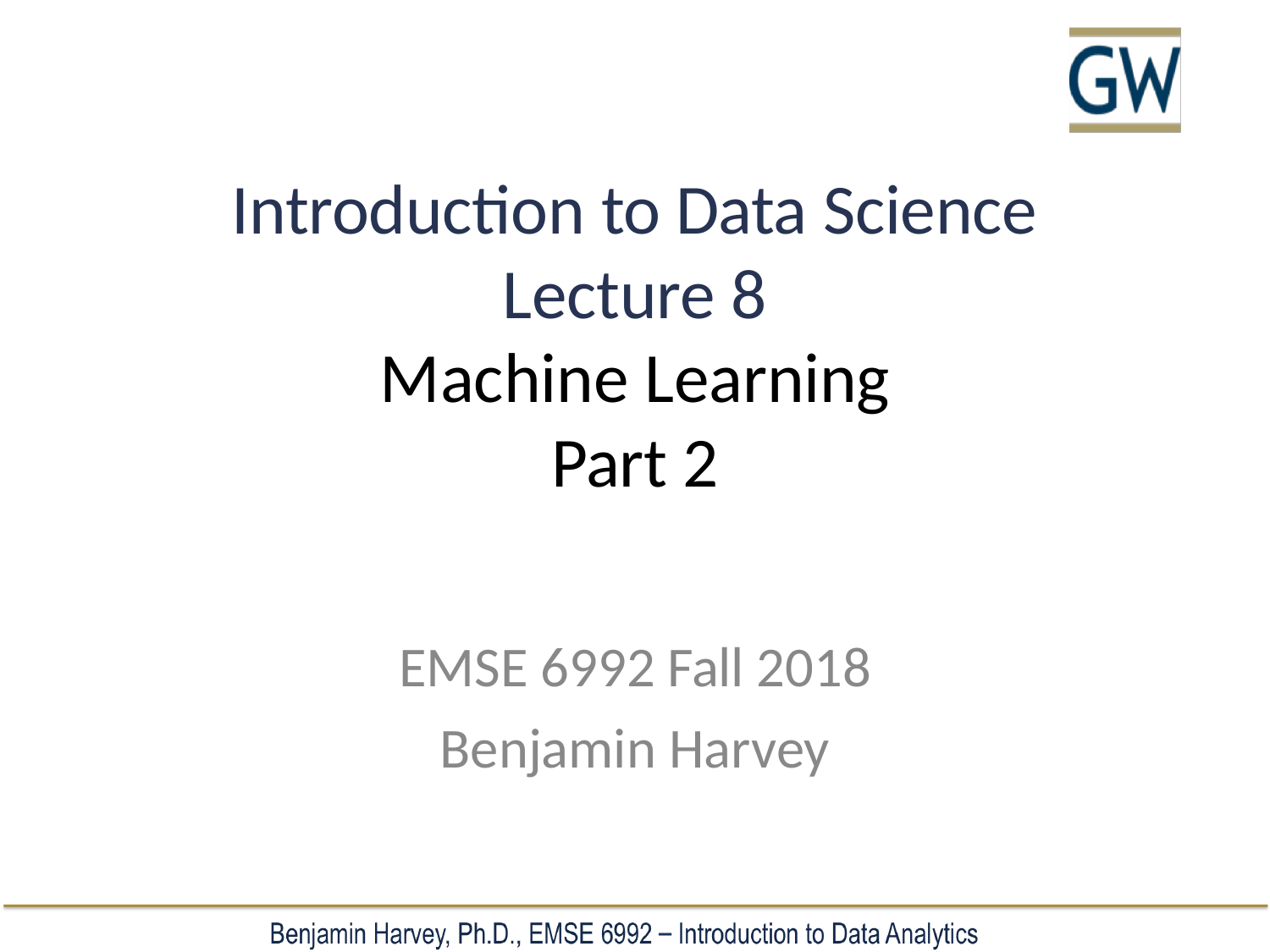

# Introduction to Data Science
Lecture 8
Machine Learning Part 2

EMSE 6992 Fall 2018
Benjamin Harvey